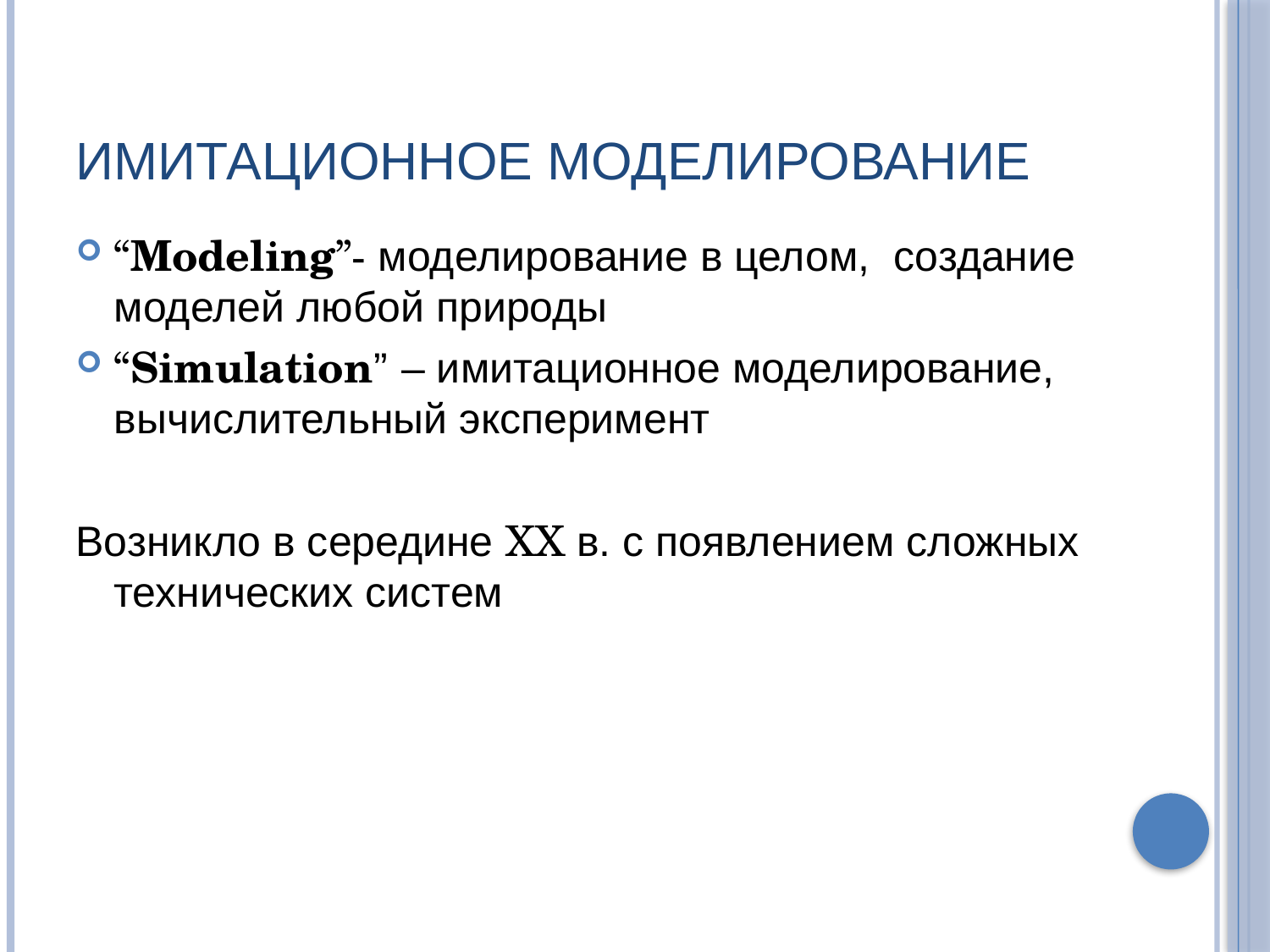

# Имитационное моделирование
“Modeling”- моделирование в целом,  создание моделей любой природы
“Simulation” – имитационное моделирование, вычислительный эксперимент

Возникло в середине XX в. с появлением сложных технических систем